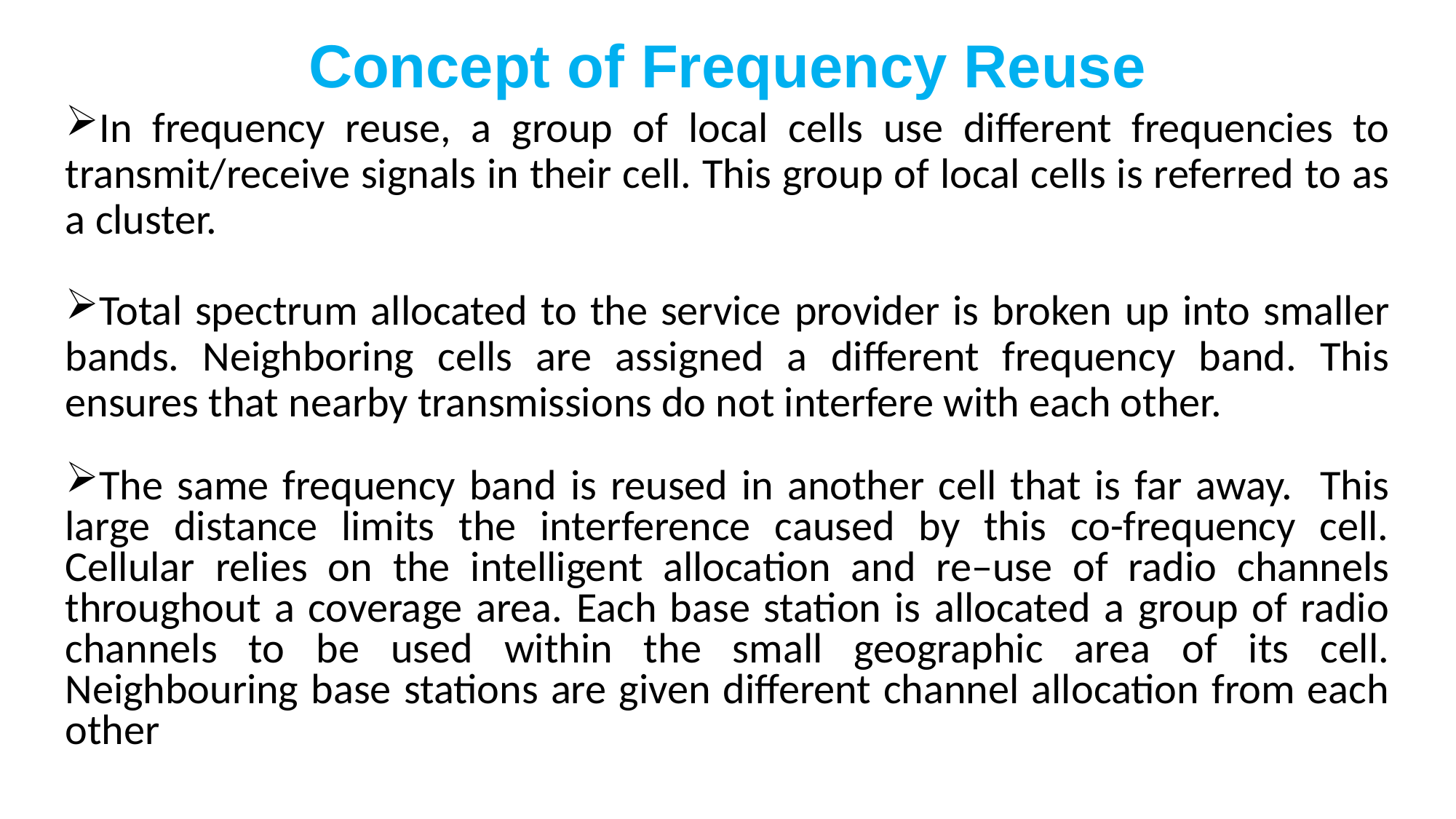

# Concept of Frequency Reuse
In frequency reuse, a group of local cells use different frequencies to transmit/receive signals in their cell. This group of local cells is referred to as a cluster.

Total spectrum allocated to the service provider is broken up into smaller bands. Neighboring cells are assigned a different frequency band. This ensures that nearby transmissions do not interfere with each other.

The same frequency band is reused in another cell that is far away.  This large distance limits the interference caused by this co-frequency cell. Cellular relies on the intelligent allocation and re–use of radio channels throughout a coverage area. Each base station is allocated a group of radio channels to be used within the small geographic area of its cell. Neighbouring base stations are given different channel allocation from each other